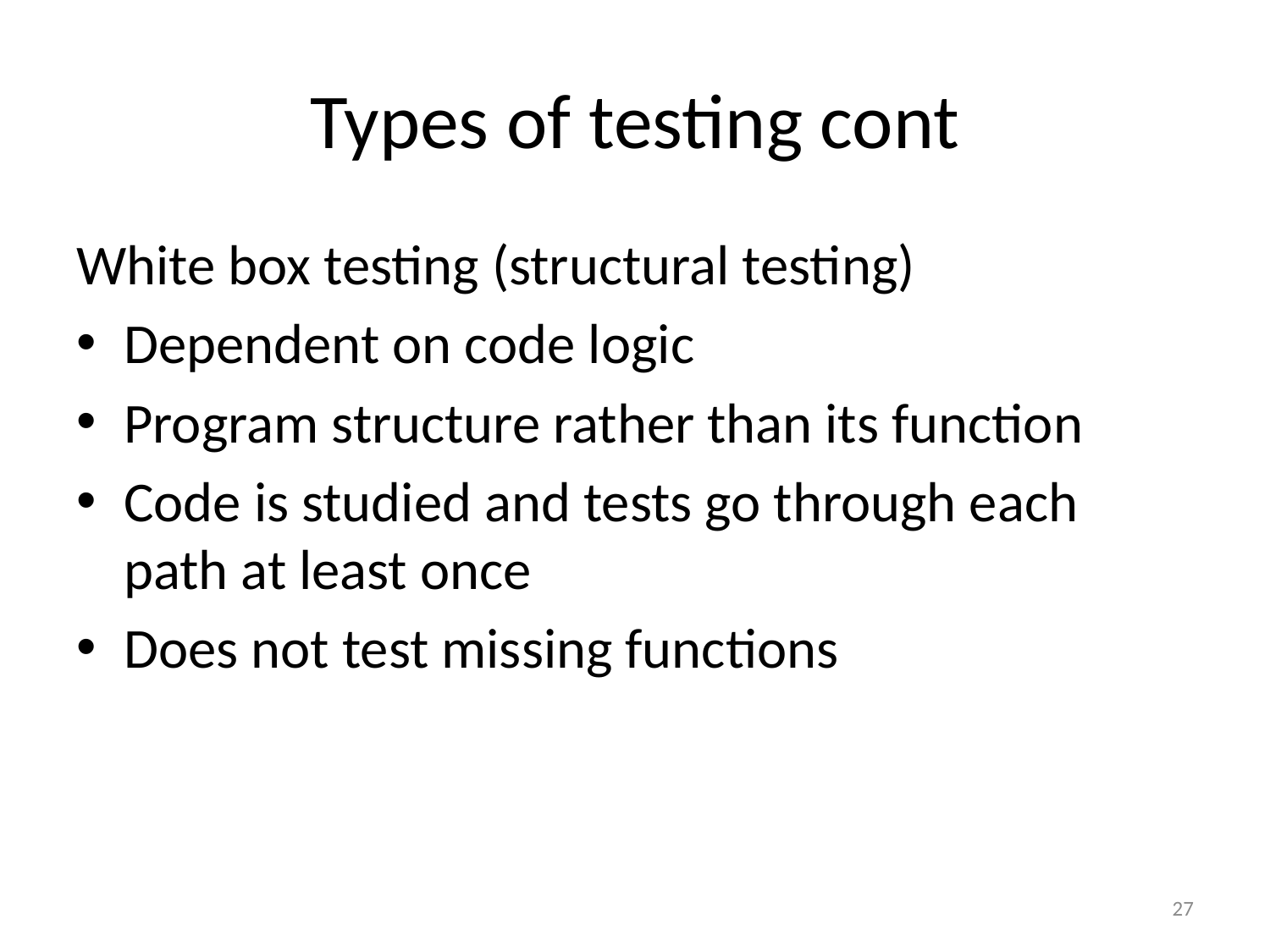

# Types of testing cont
White box testing (structural testing)
Dependent on code logic
Program structure rather than its function
Code is studied and tests go through each path at least once
Does not test missing functions
27